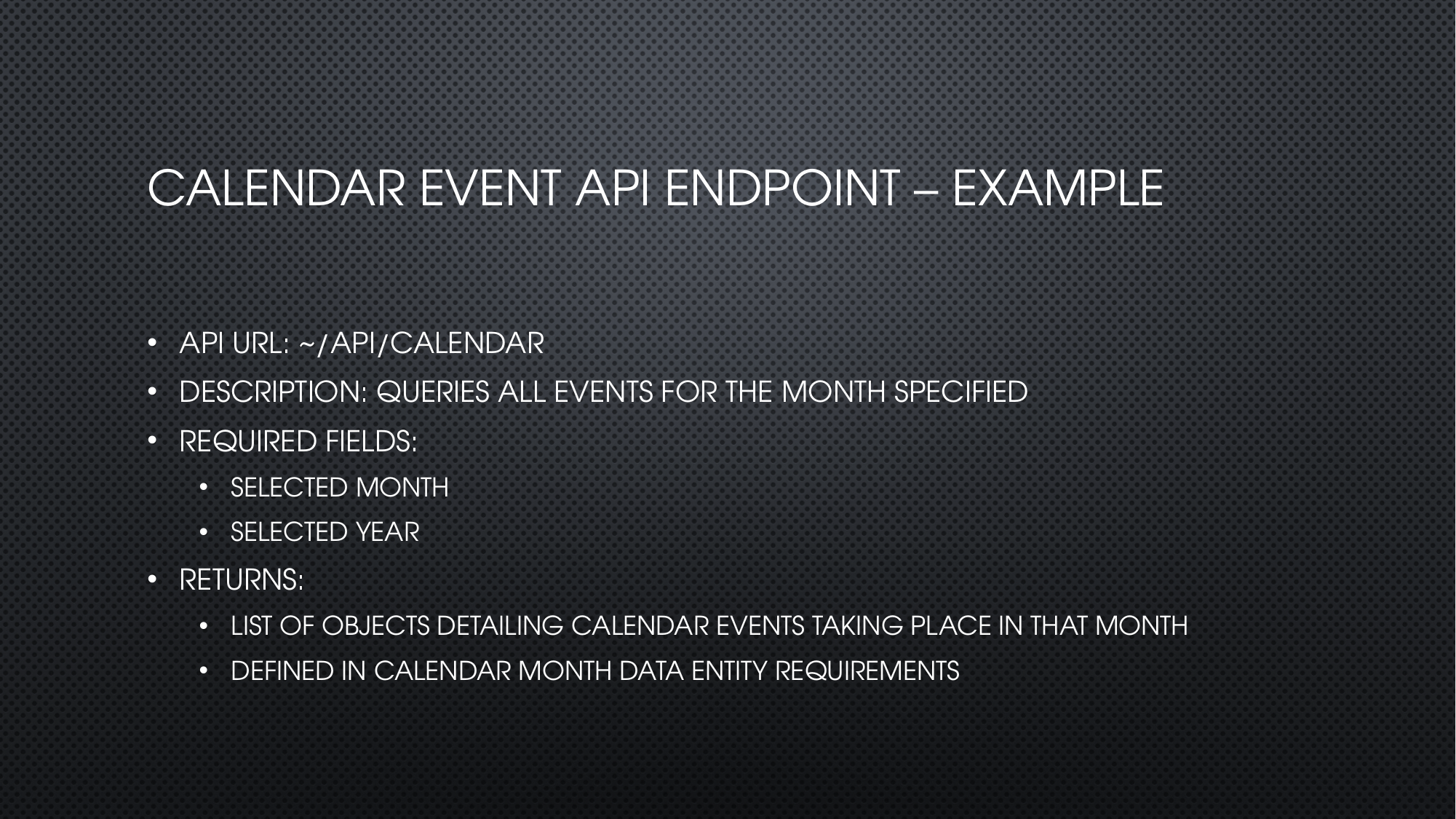

# Calendar Event API Endpoint – Example
API URL: ~/api/calendar
Description: Queries all events for the month specified
Required Fields:
Selected Month
Selected Year
Returns:
List of objects detailing Calendar Events taking place in that month
Defined in Calendar Month Data Entity requirements